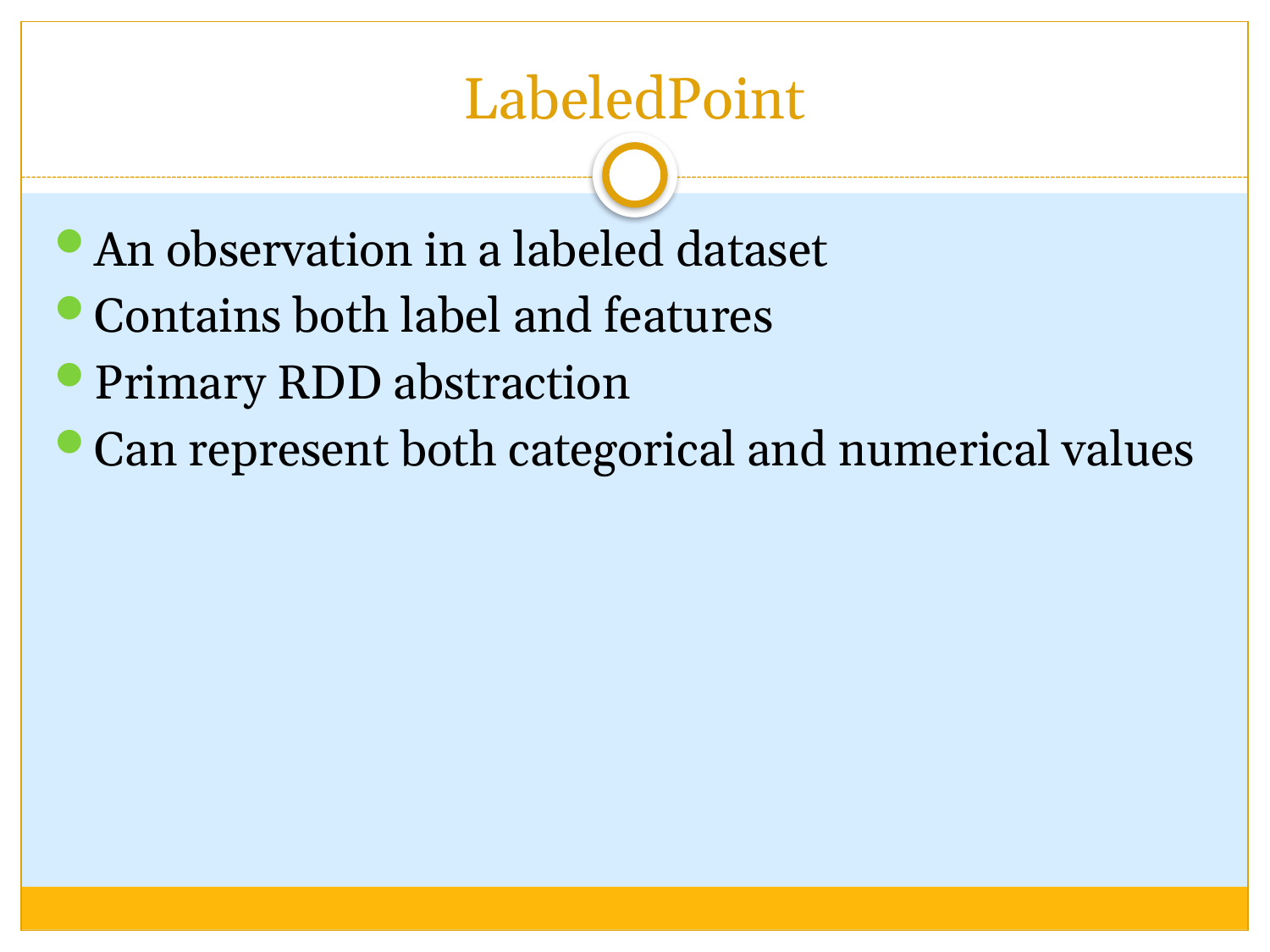

# LabeledPoint
An observation in a labeled dataset
Contains both label and features
Primary RDD abstraction
Can represent both categorical and numerical values